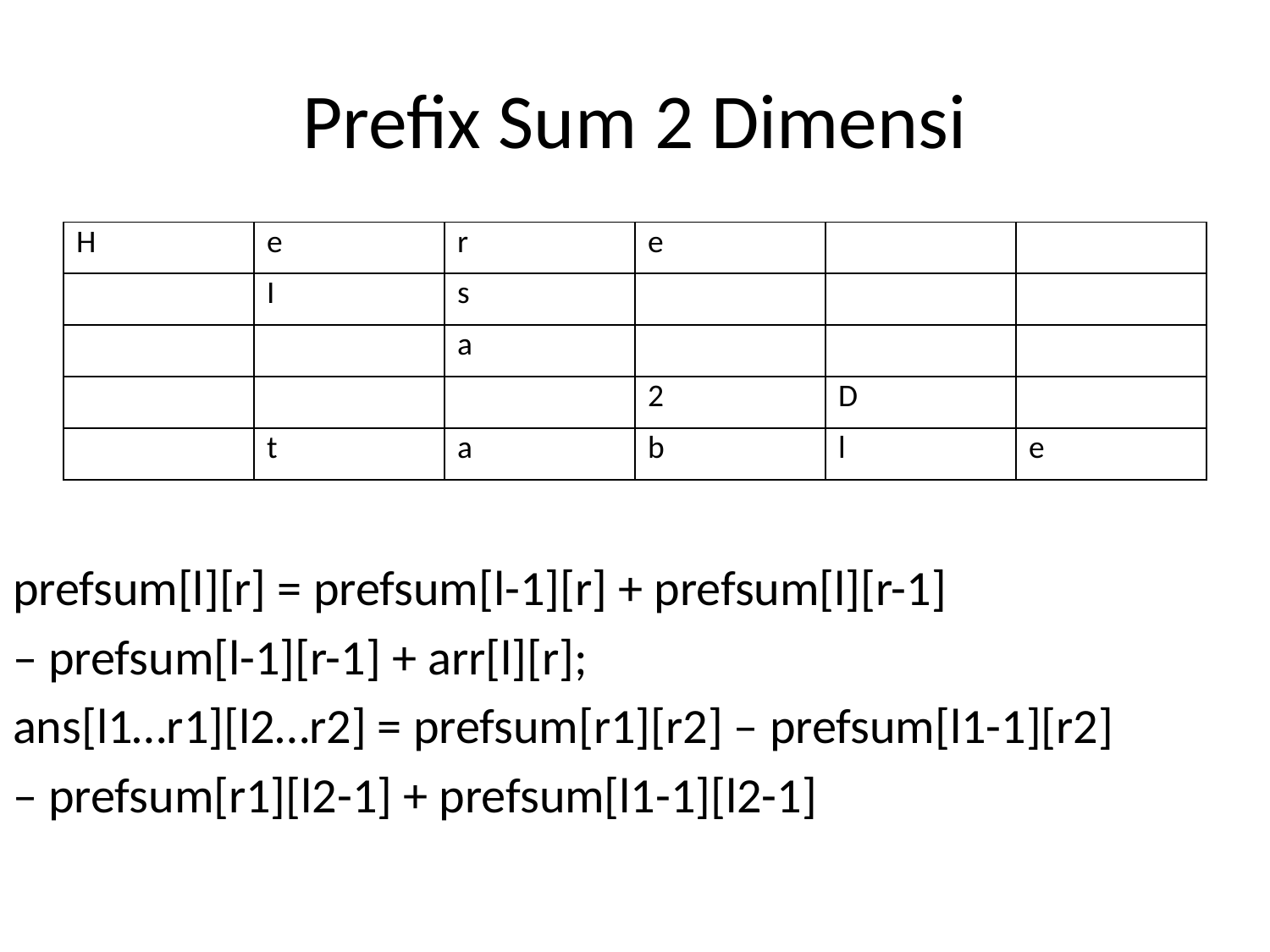

# Prefix Sum 2 Dimensi
| H | e | r | e |  |  |
| --- | --- | --- | --- | --- | --- |
|  | I | s |  |  |  |
|  |  | a |  |  |  |
|  |  |  | 2 | D |  |
|  | t | a | b | l | e |
prefsum[l][r] = prefsum[l-1][r] + prefsum[l][r-1]
– prefsum[l-1][r-1] + arr[l][r];
ans[l1…r1][l2…r2] = prefsum[r1][r2] – prefsum[l1-1][r2]
– prefsum[r1][l2-1] + prefsum[l1-1][l2-1]